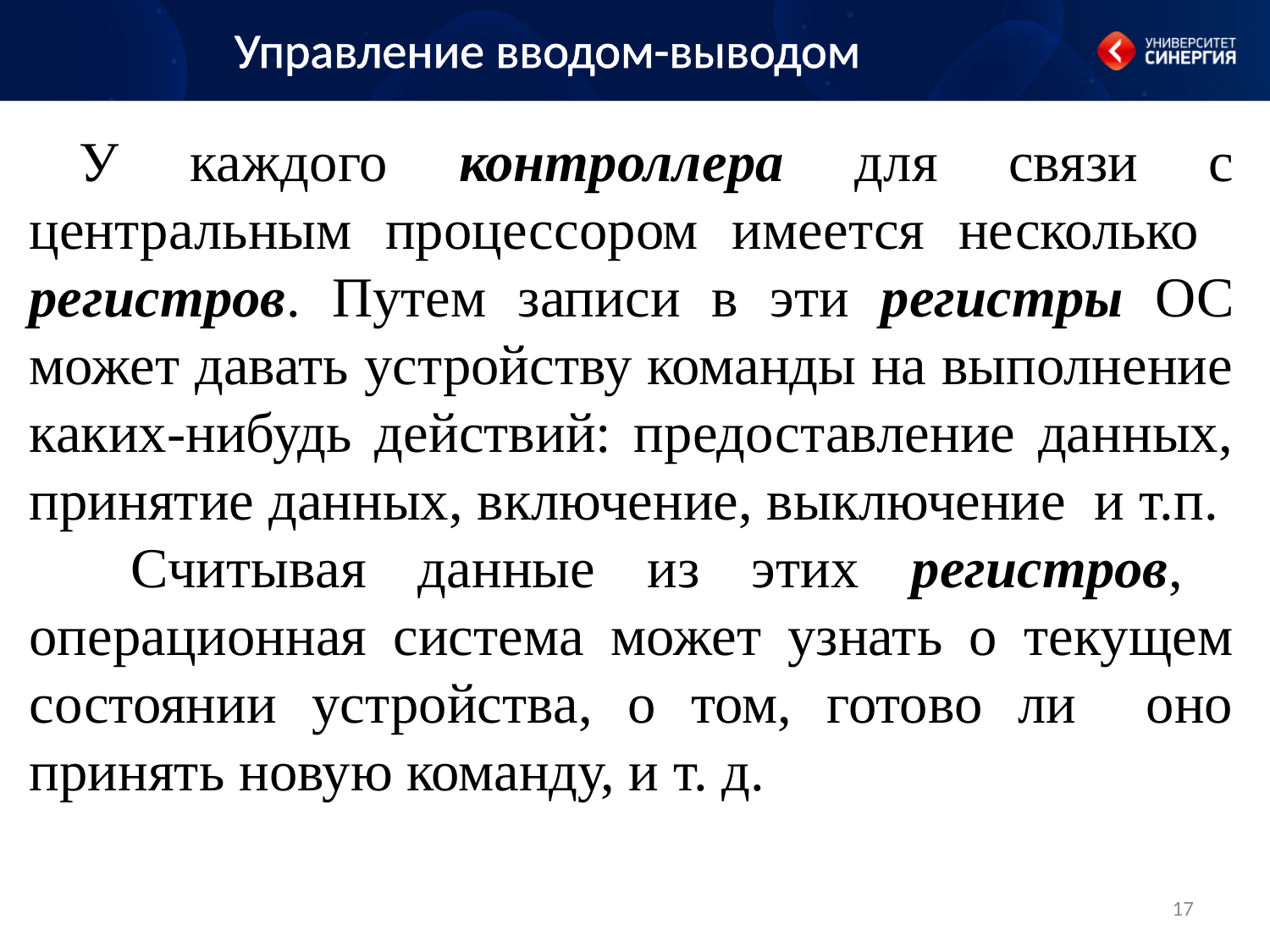

Управление вводом-выводом
У каждого контроллера для связи с центральным процессором имеется несколько  регистров. Путем записи в эти регистры ОС может давать устройству команды на выполнение каких-нибудь действий: предоставление данных, принятие данных, включение, выключение  и т.п.
 Считывая данные из этих регистров,  операционная система может узнать о текущем состоянии устройства, о том, готово ли  оно принять новую команду, и т. д.
17